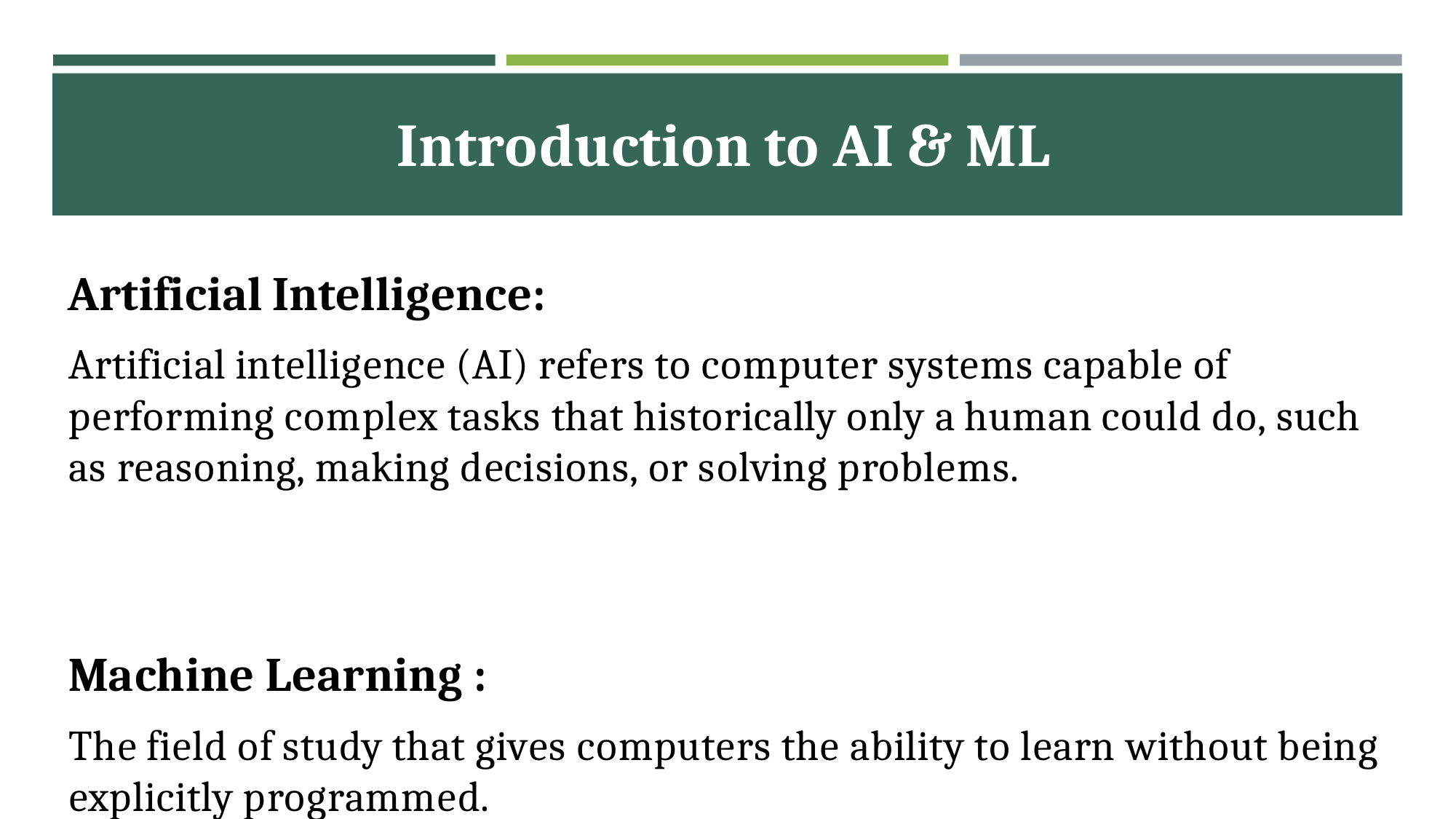

Introduction to AI & ML
Artificial Intelligence:
Artificial intelligence (AI) refers to computer systems capable of performing complex tasks that historically only a human could do, such as reasoning, making decisions, or solving problems.

Machine Learning :
The field of study that gives computers the ability to learn without being explicitly programmed.